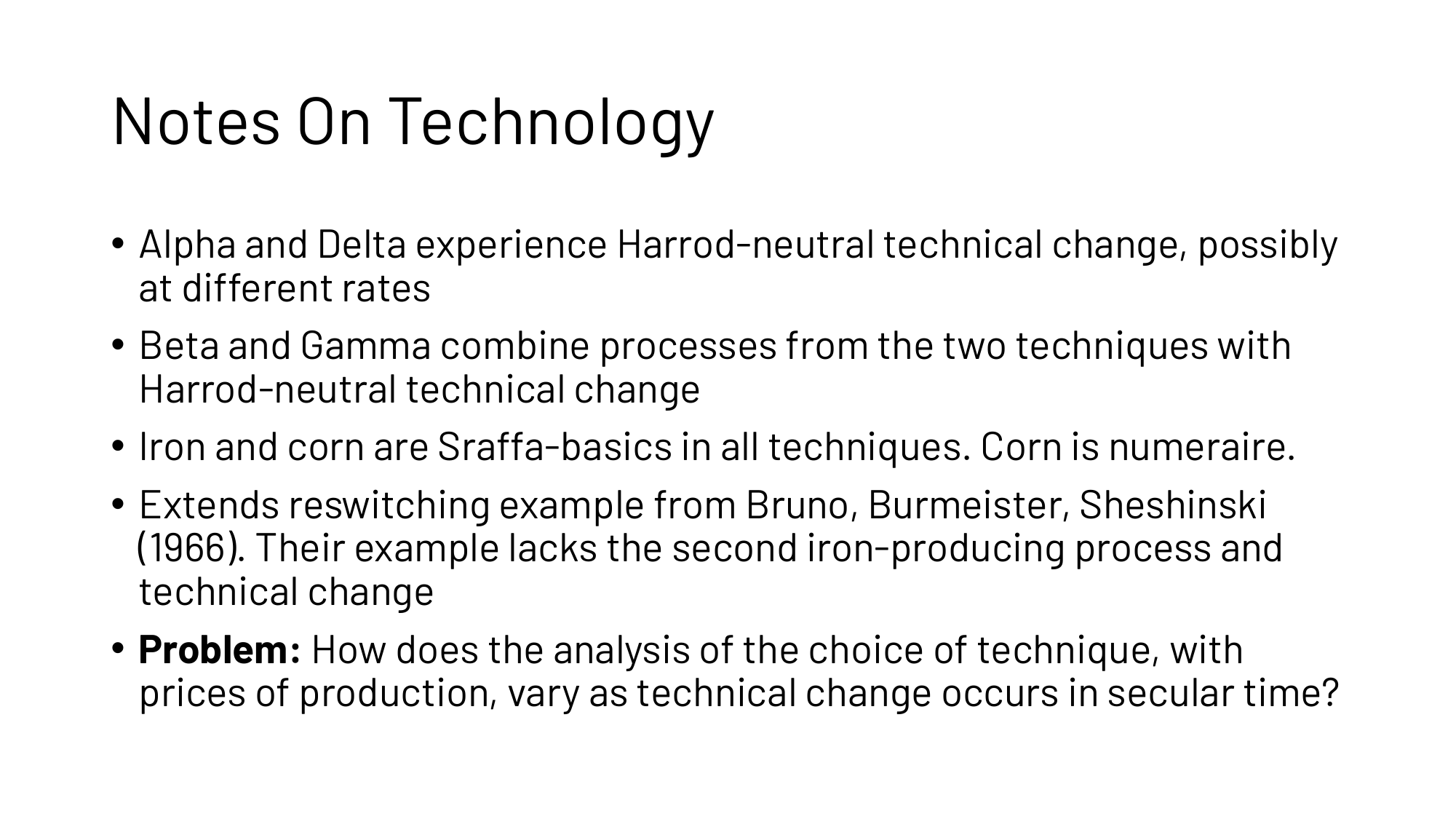

# Notes On Technology
Alpha and Delta experience Harrod-neutral technical change, possibly at different rates
Beta and Gamma combine processes from the two techniques with Harrod-neutral technical change
Iron and corn are Sraffa-basics in all techniques. Corn is numeraire.
Extends reswitching example from Bruno, Burmeister, Sheshinski (1966). Their example lacks the second iron-producing process and technical change
Problem: How does the analysis of the choice of technique, with prices of production, vary as technical change occurs in secular time?